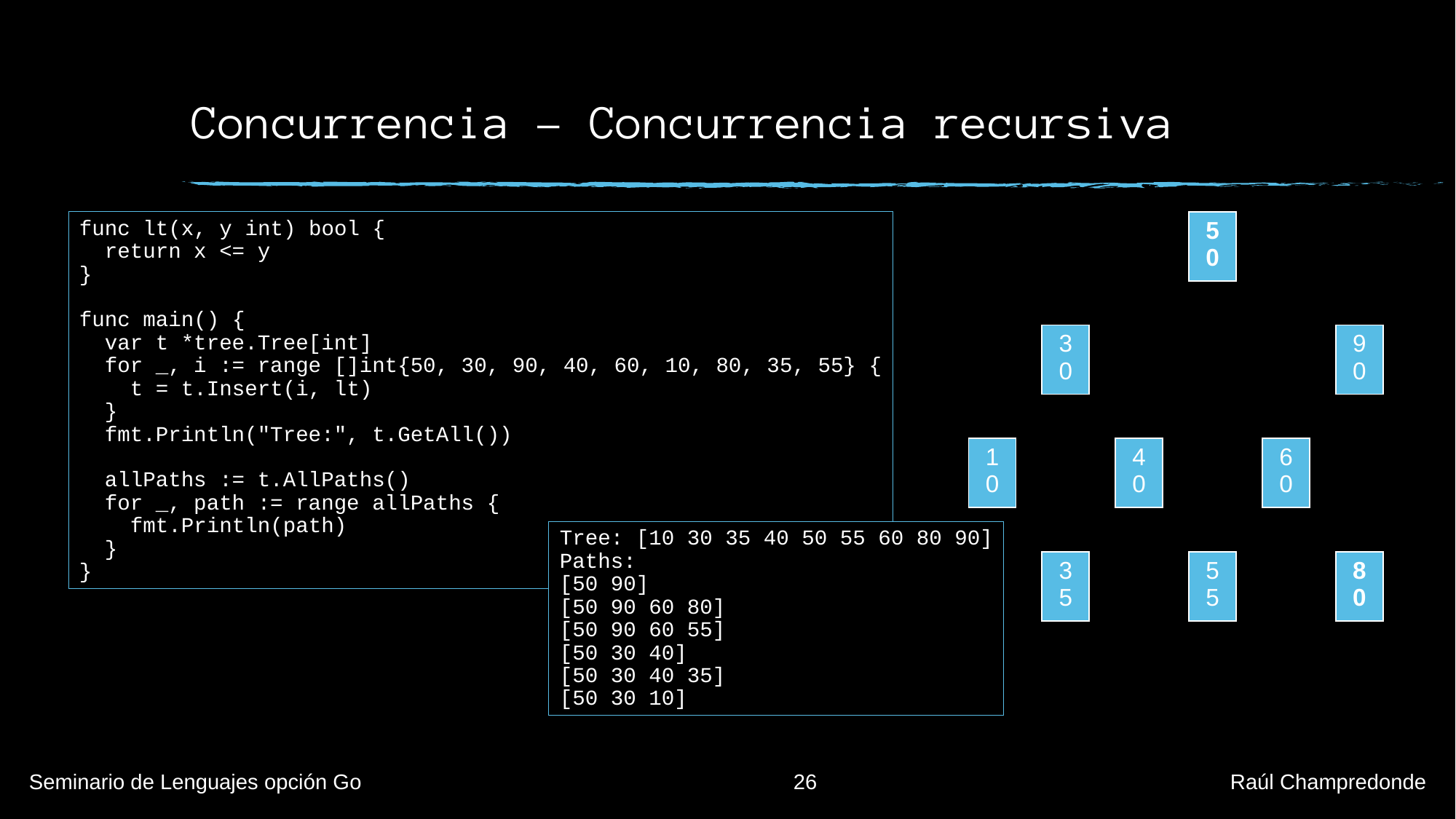

# Concurrencia – Concurrencia recursiva
func lt(x, y int) bool {
  return x <= y
}

func main() {
  var t *tree.Tree[int]
  for _, i := range []int{50, 30, 90, 40, 60, 10, 80, 35, 55} {
    t = t.Insert(i, lt)
  }
  fmt.Println("Tree:", t.GetAll())

  allPaths := t.AllPaths()
  for _, path := range allPaths {
    fmt.Println(path)
  }
}
|  |  |  |  |  |  | 50 |  |  |  |  |
| --- | --- | --- | --- | --- | --- | --- | --- | --- | --- | --- |
|  |  |  |  |  |  |  |  |  |  |  |
|  |  | 30 |  |  |  |  |  |  |  | 90 |
|  |  |  |  |  |  |  |  |  |  |  |
| 10 |  |  |  | 40 |  |  |  | 60 |  |  |
|  |  |  |  |  |  |  |  |  |  |  |
|  |  | 35 |  |  |  | 55 |  |  |  | 80 |
Tree: [10 30 35 40 50 55 60 80 90]
Paths:
[50 90]
[50 90 60 80]
[50 90 60 55]
[50 30 40]
[50 30 40 35]
[50 30 10]
Seminario de Lenguajes opción Go				26				Raúl Champredonde